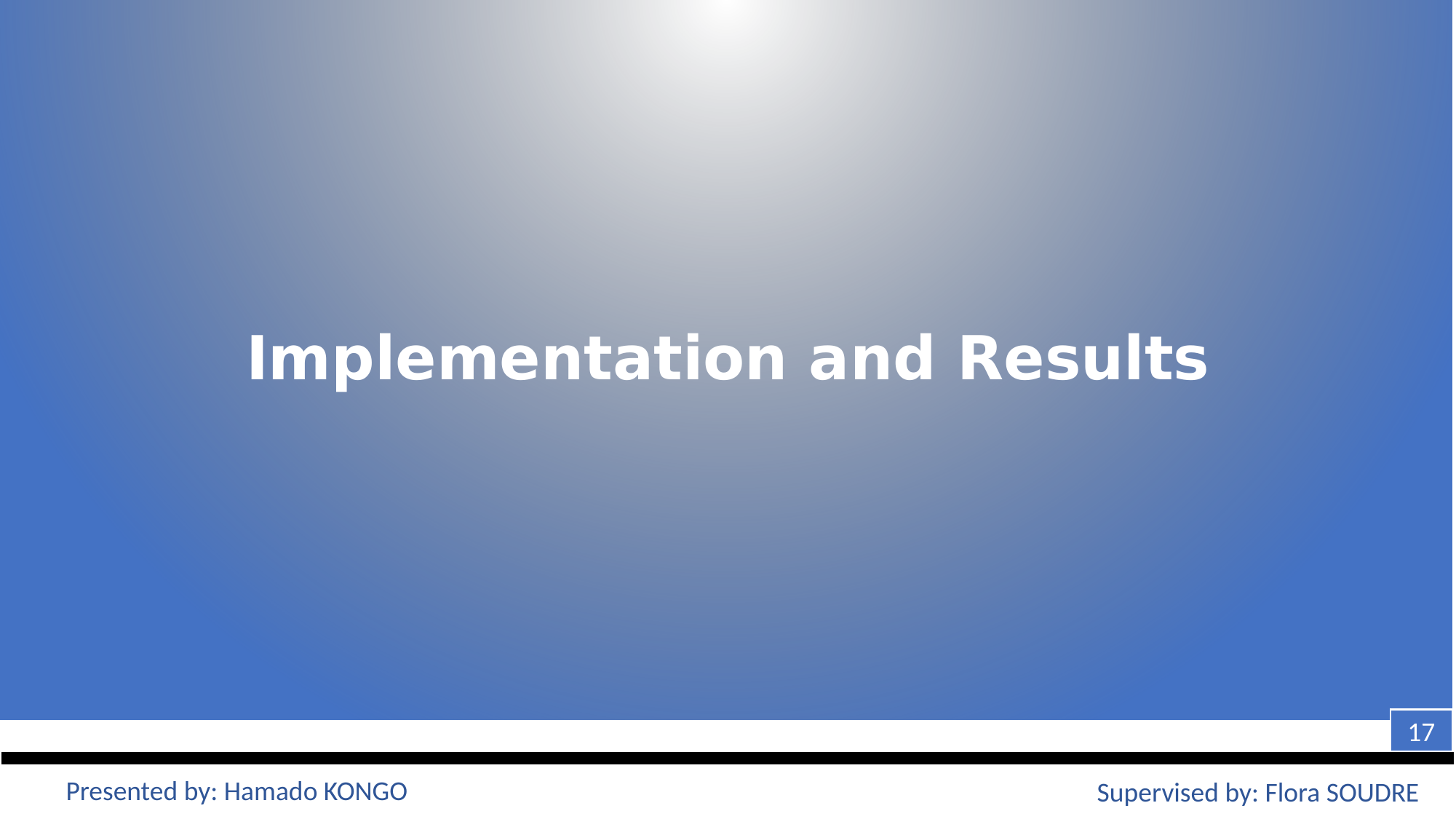

Implementation and Results
17

Presented by: Hamado KONGO
Supervised by: Flora SOUDRE